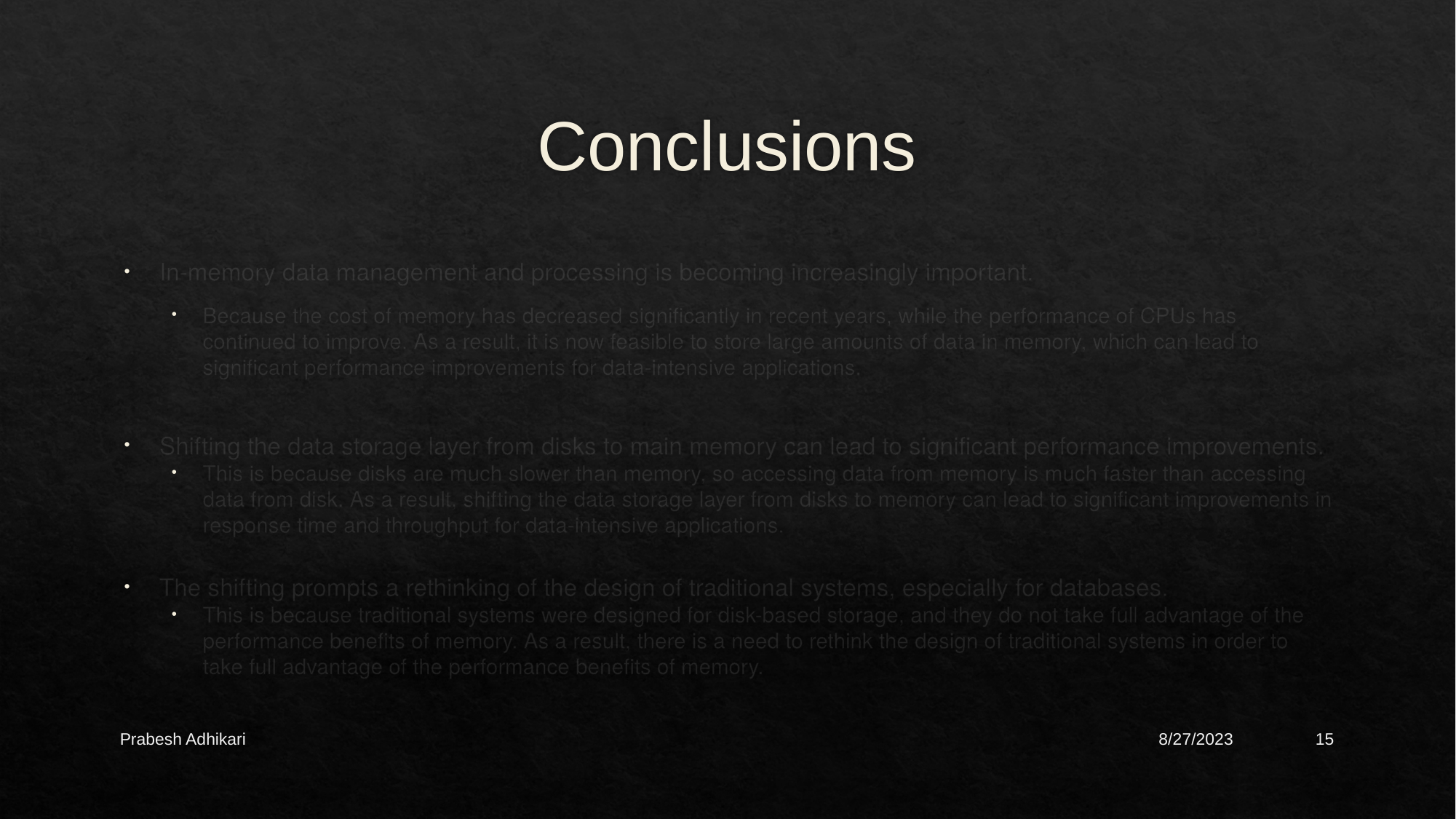

# Conclusions
In-memory data management and processing is becoming increasingly important.
Because the cost of memory has decreased significantly in recent years, while the performance of CPUs has continued to improve. As a result, it is now feasible to store large amounts of data in memory, which can lead to significant performance improvements for data-intensive applications.

Shifting the data storage layer from disks to main memory can lead to significant performance improvements.
This is because disks are much slower than memory, so accessing data from memory is much faster than accessing data from disk. As a result, shifting the data storage layer from disks to memory can lead to significant improvements in response time and throughput for data-intensive applications.

The shifting prompts a rethinking of the design of traditional systems, especially for databases.
This is because traditional systems were designed for disk-based storage, and they do not take full advantage of the performance benefits of memory. As a result, there is a need to rethink the design of traditional systems in order to take full advantage of the performance benefits of memory.
Prabesh Adhikari
8/27/2023
15